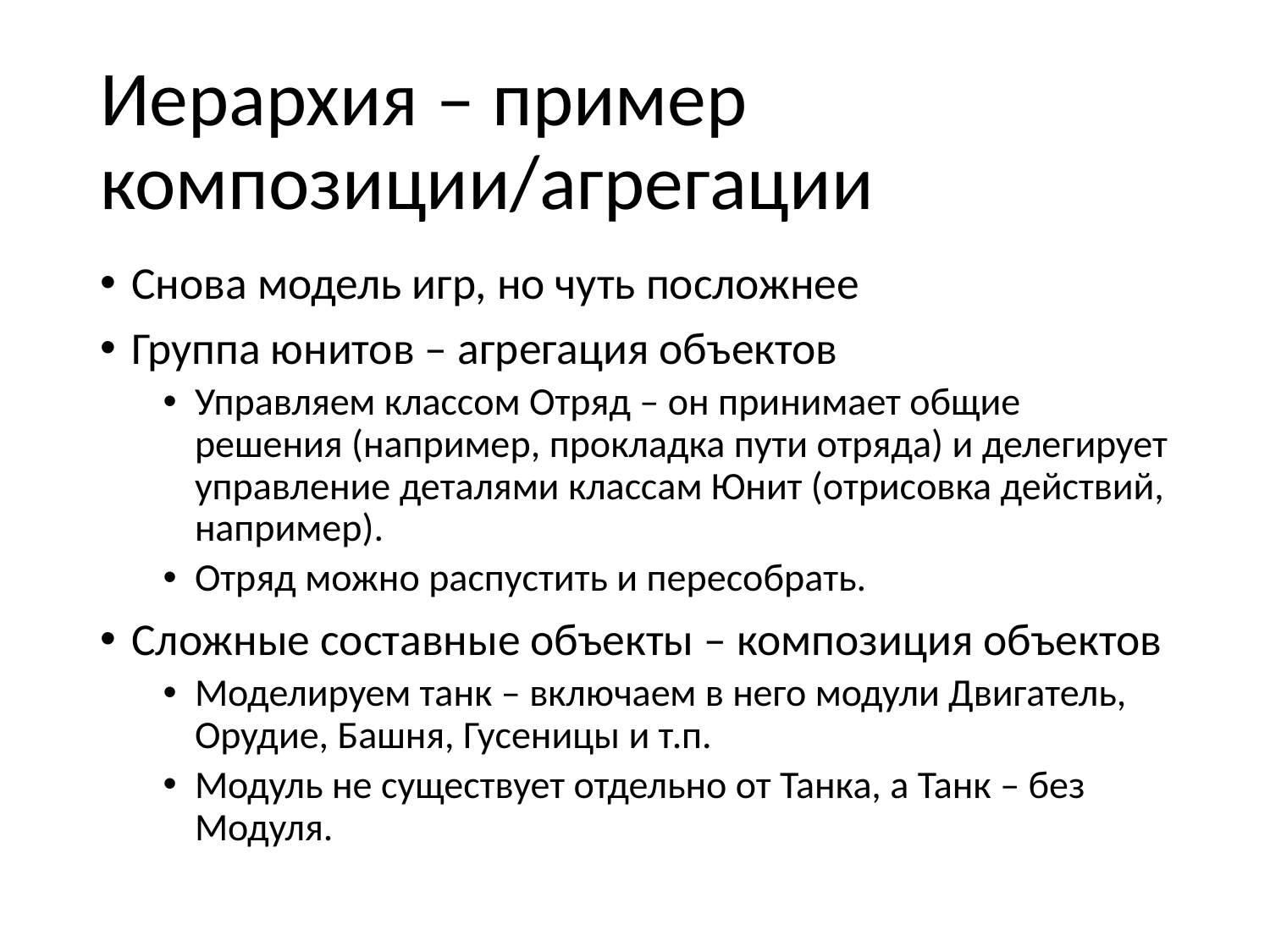

# Иерархия – пример композиции/агрегации
Снова модель игр, но чуть посложнее
Группа юнитов – агрегация объектов
Управляем классом Отряд – он принимает общие решения (например, прокладка пути отряда) и делегирует управление деталями классам Юнит (отрисовка действий, например).
Отряд можно распустить и пересобрать.
Сложные составные объекты – композиция объектов
Моделируем танк – включаем в него модули Двигатель, Орудие, Башня, Гусеницы и т.п.
Модуль не существует отдельно от Танка, а Танк – без Модуля.